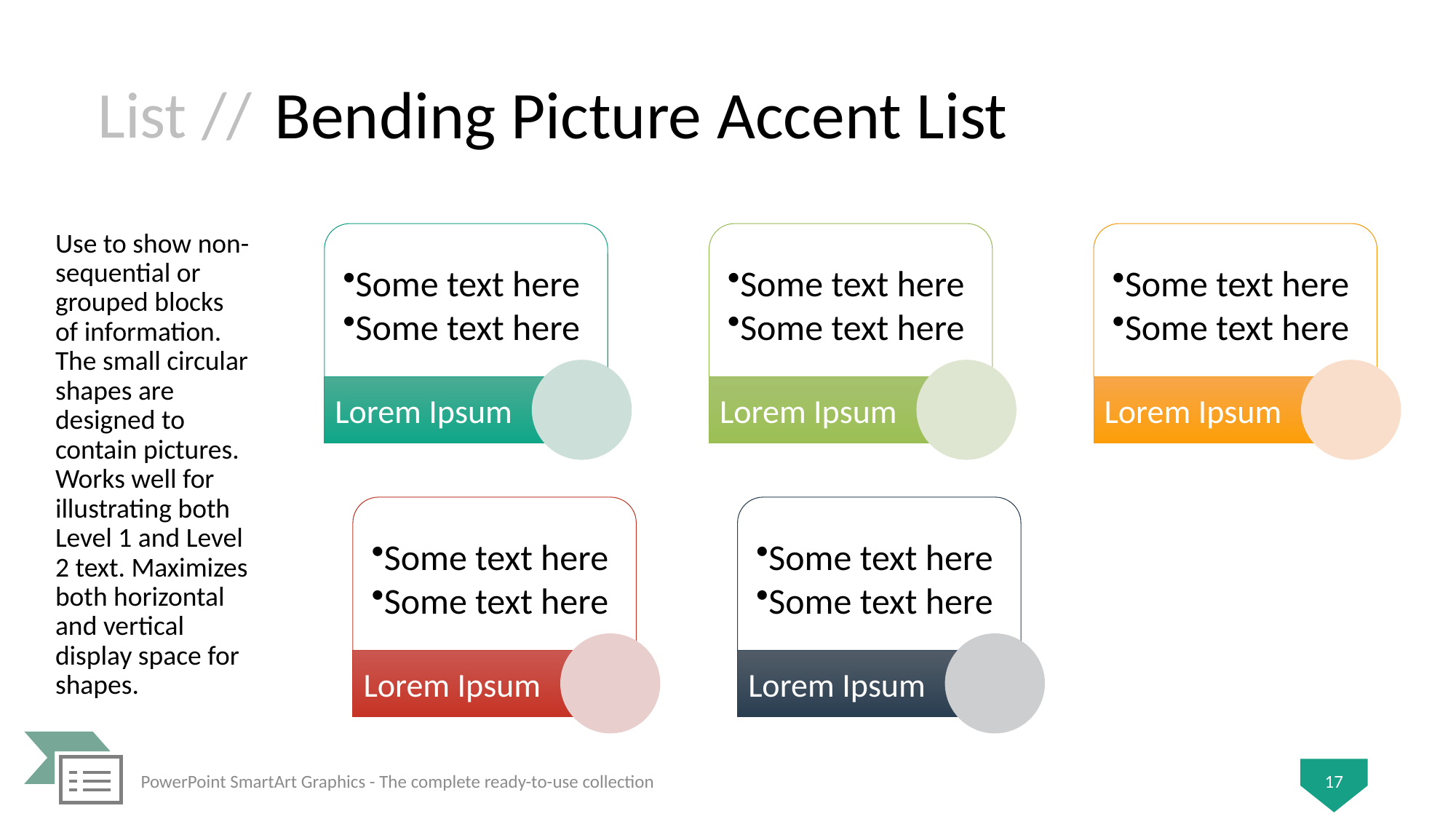

# Bending Picture Accent List
Use to show non-sequential or grouped blocks of information. The small circular shapes are designed to contain pictures. Works well for illustrating both Level 1 and Level 2 text. Maximizes both horizontal and vertical display space for shapes.
Lorem Ipsum
Lorem Ipsum
Lorem Ipsum
Lorem Ipsum
Lorem Ipsum
Some text here
Some text here
Some text here
Some text here
Some text here
Some text here
Some text here
Some text here
Some text here
Some text here
PowerPoint SmartArt Graphics - The complete ready-to-use collection
17